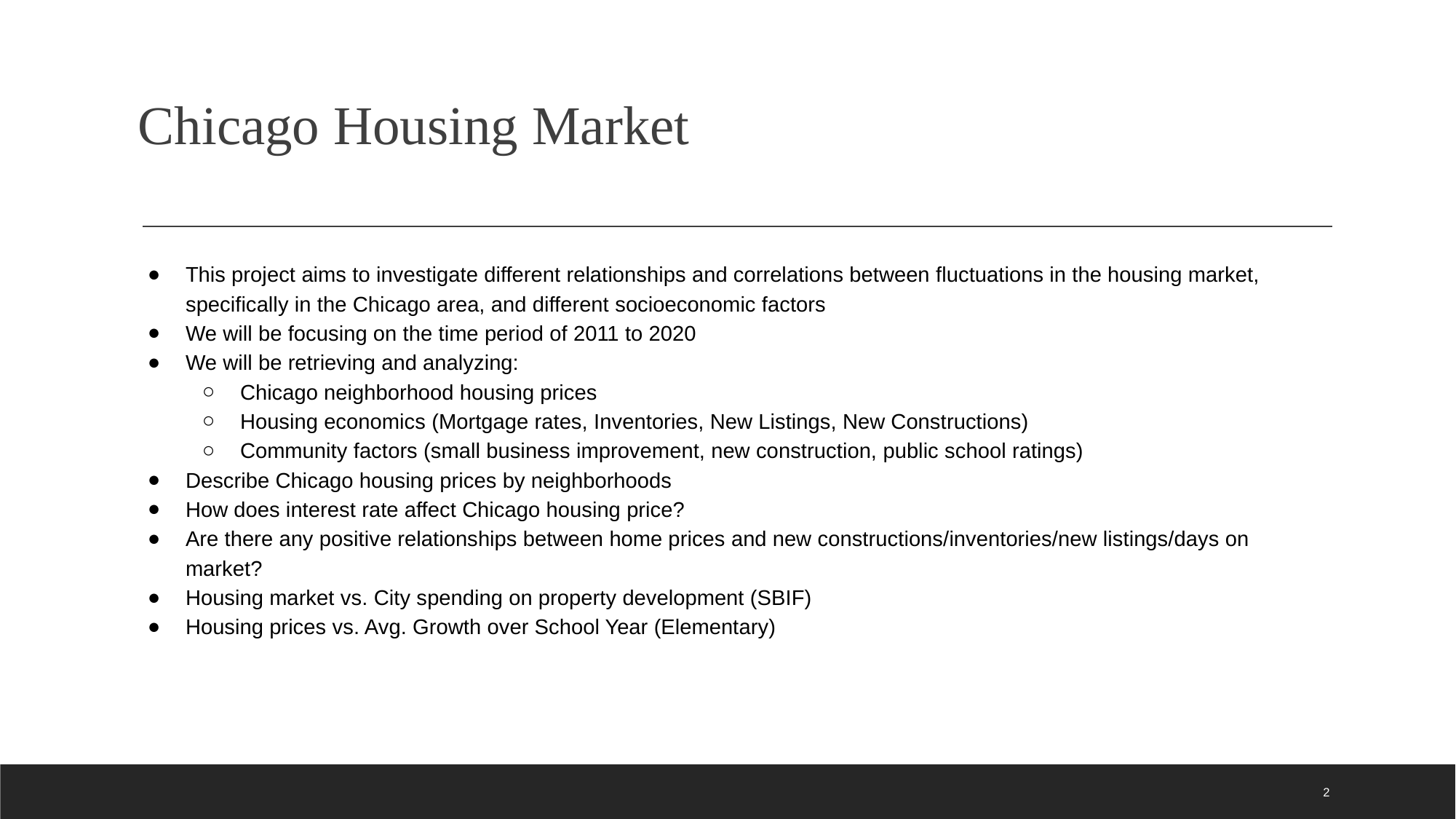

# Chicago Housing Market
This project aims to investigate different relationships and correlations between fluctuations in the housing market, specifically in the Chicago area, and different socioeconomic factors
We will be focusing on the time period of 2011 to 2020
We will be retrieving and analyzing:
Chicago neighborhood housing prices
Housing economics (Mortgage rates, Inventories, New Listings, New Constructions)
Community factors (small business improvement, new construction, public school ratings)
Describe Chicago housing prices by neighborhoods
How does interest rate affect Chicago housing price?
Are there any positive relationships between home prices and new constructions/inventories/new listings/days on market?
Housing market vs. City spending on property development (SBIF)
Housing prices vs. Avg. Growth over School Year (Elementary)
2